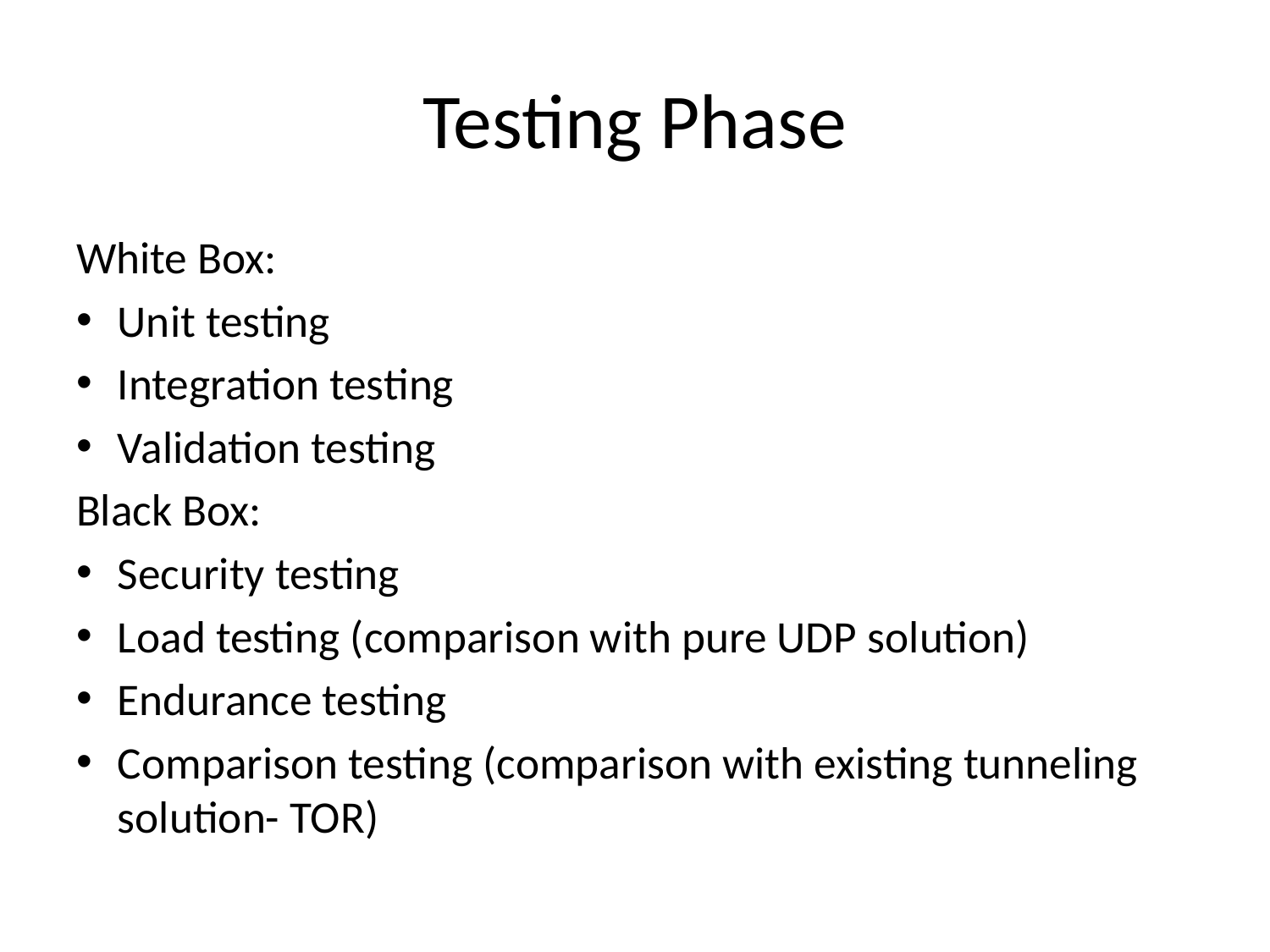

# Testing Phase
White Box:
Unit testing
Integration testing
Validation testing
Black Box:
Security testing
Load testing (comparison with pure UDP solution)
Endurance testing
Comparison testing (comparison with existing tunneling solution- TOR)